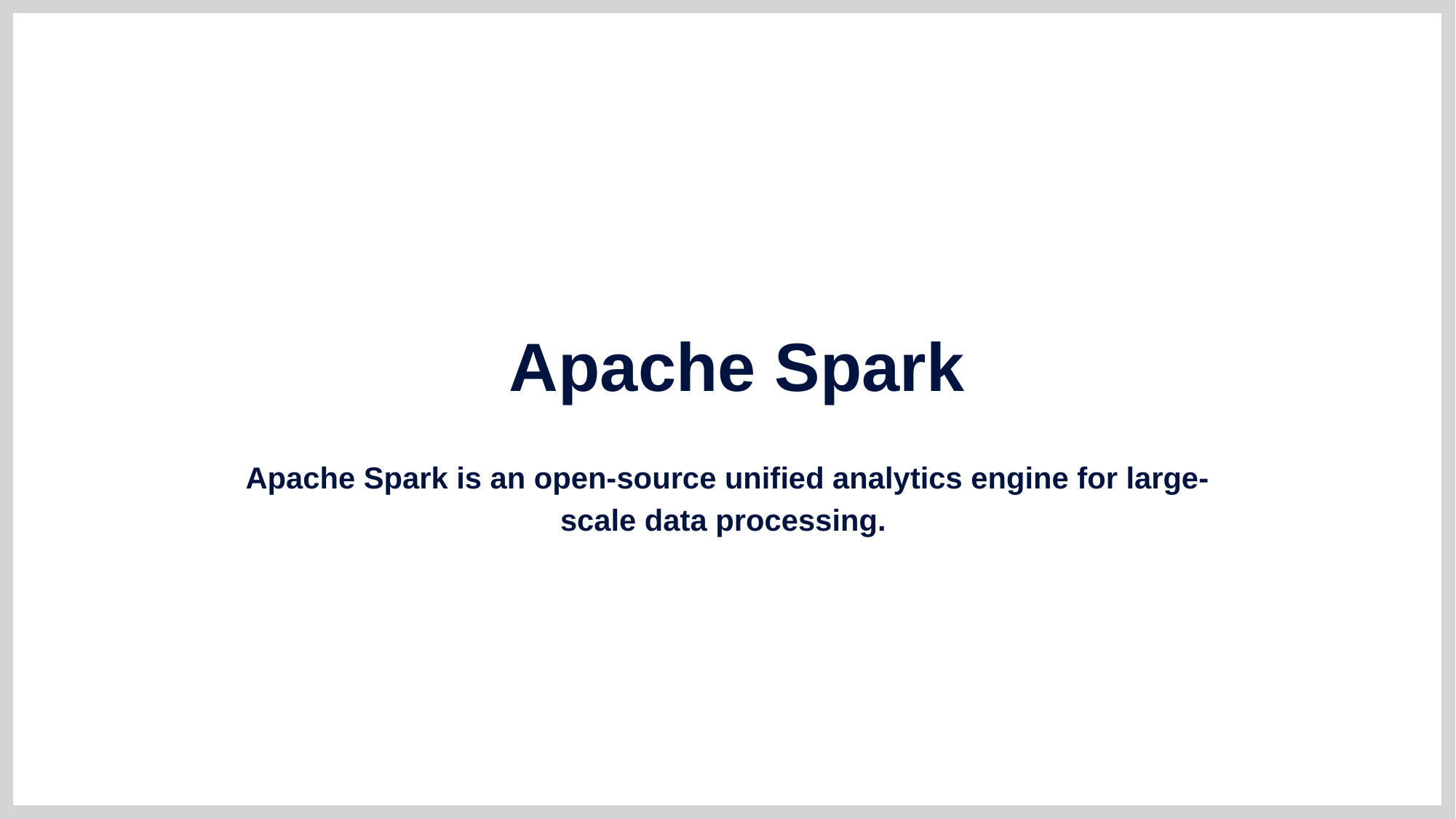

Apache Spark
Apache Spark is an open-source unified analytics engine for large-scale data processing.